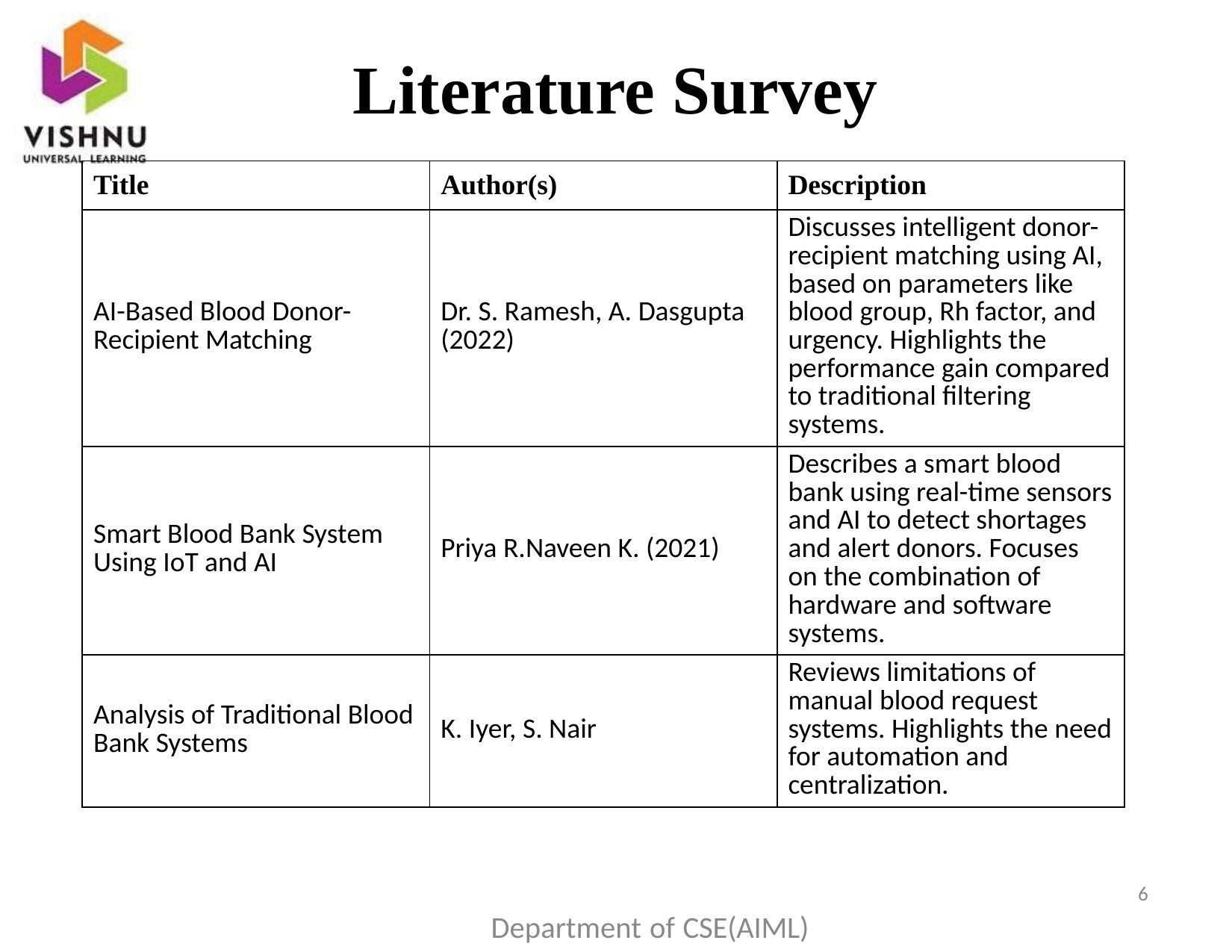

# Literature Survey
| Title | Author(s) | Description |
| --- | --- | --- |
| AI-Based Blood Donor-Recipient Matching | Dr. S. Ramesh, A. Dasgupta (2022) | Discusses intelligent donor-recipient matching using AI, based on parameters like blood group, Rh factor, and urgency. Highlights the performance gain compared to traditional filtering systems. |
| Smart Blood Bank System Using IoT and AI | Priya R.Naveen K. (2021) | Describes a smart blood bank using real-time sensors and AI to detect shortages and alert donors. Focuses on the combination of hardware and software systems. |
| Analysis of Traditional Blood Bank Systems | K. Iyer, S. Nair | Reviews limitations of manual blood request systems. Highlights the need for automation and centralization. |
|  |
| --- |
6
Department of CSE(AIML)